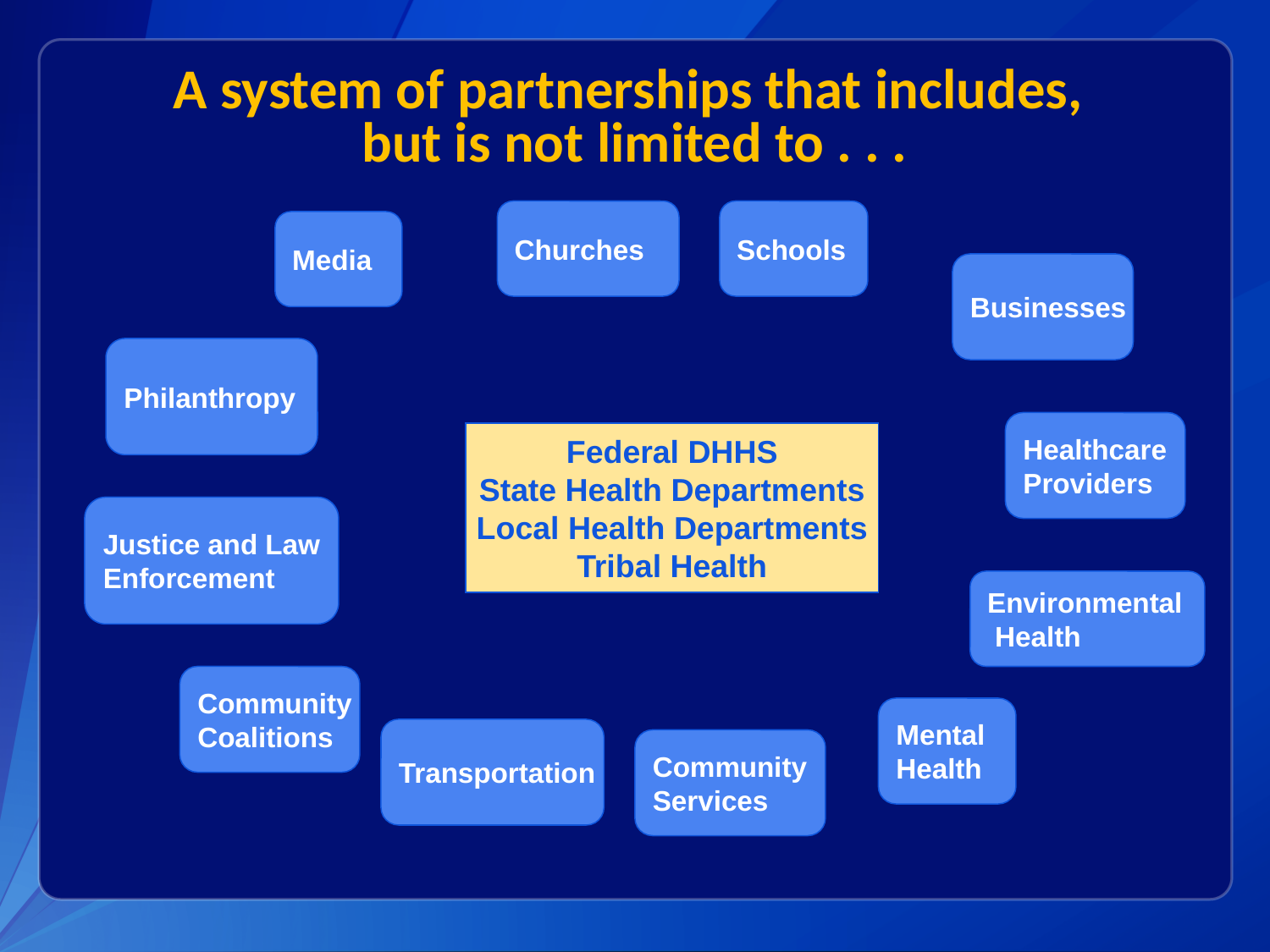

# A system of partnerships that includes, but is not limited to . . .
Churches
Schools
Media
Businesses
Philanthropy
Healthcare
Providers
Federal DHHS
State Health Departments
Local Health Departments
Tribal Health
Justice and Law
Enforcement
Environmental
 Health
Community
Coalitions
Mental
Health
Transportation
Community
Services